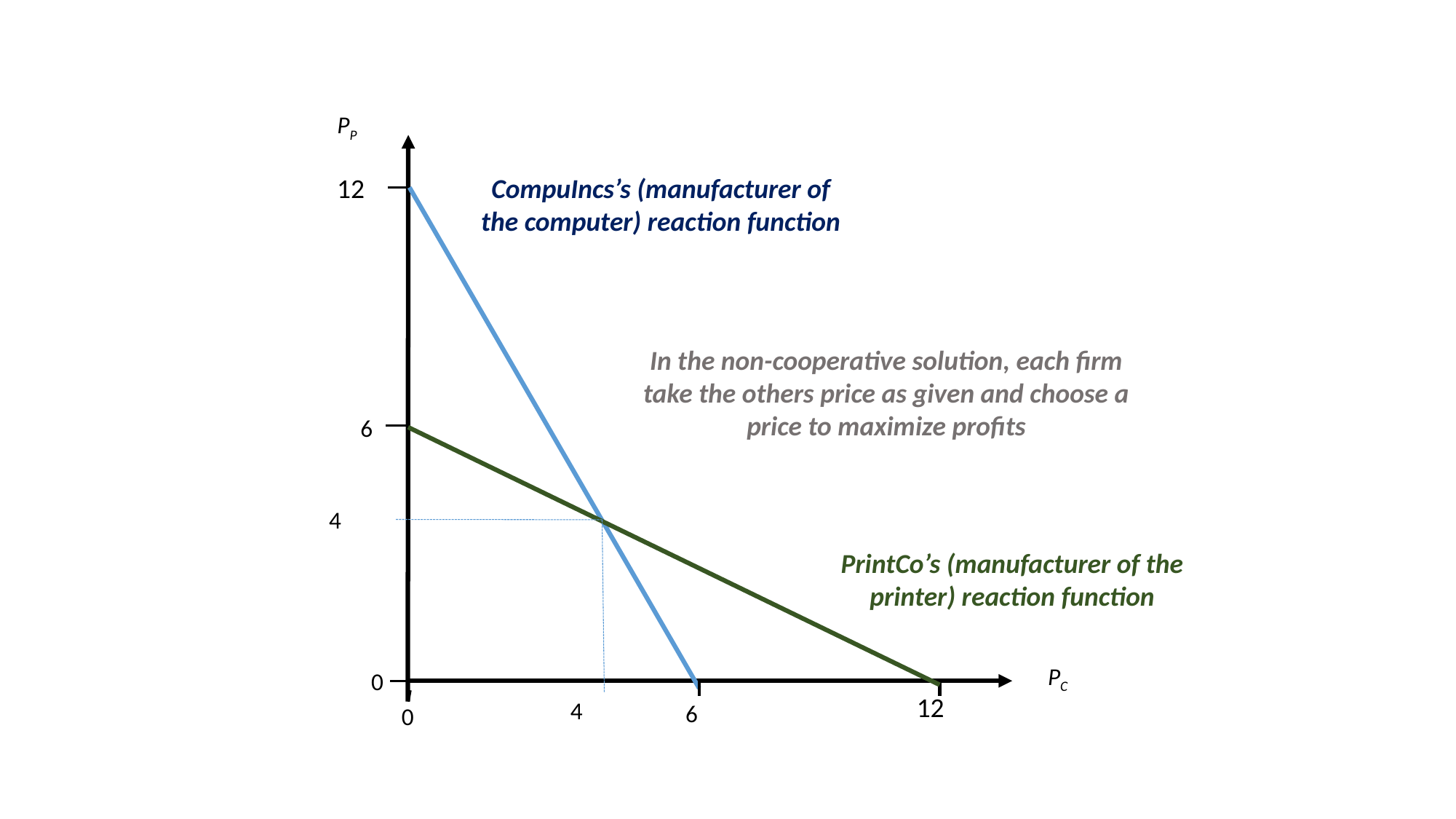

PP
12
CompuIncs’s (manufacturer of the computer) reaction function
In the non-cooperative solution, each firm take the others price as given and choose a price to maximize profits
6
4
PrintCo’s (manufacturer of the printer) reaction function
PC
0
12
4
6
0